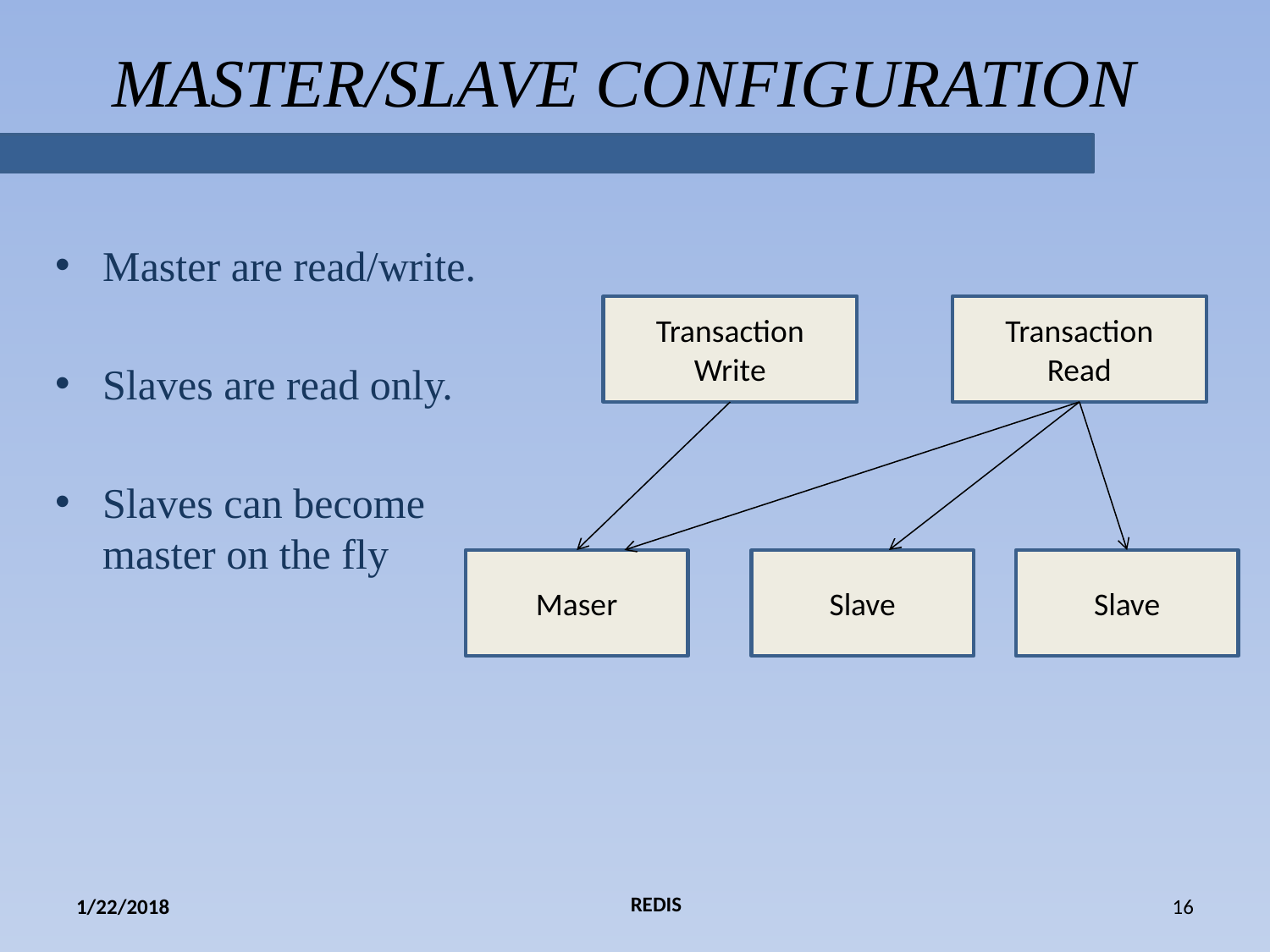

MASTER/SLAVE CONFIGURATION

Master are read/write.

Slaves are read only.

Slaves can become master on the fly

Transaction
Write
Transaction
Read
Maser
Slave
Slave
REDIS
1/22/2018
16